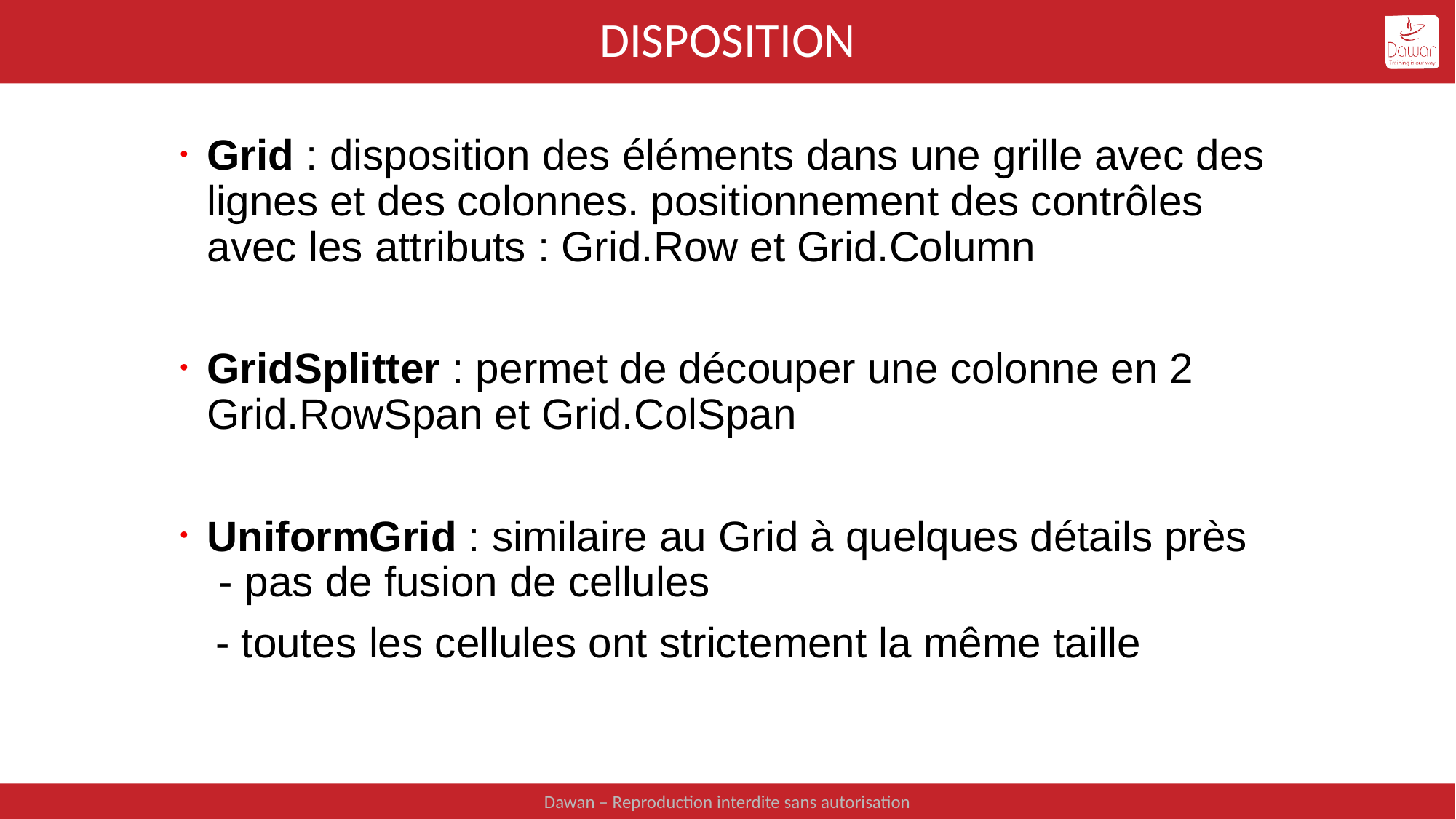

# Disposition
Grid : disposition des éléments dans une grille avec des lignes et des colonnes. positionnement des contrôles avec les attributs : Grid.Row et Grid.Column

GridSplitter : permet de découper une colonne en 2       Grid.RowSpan et Grid.ColSpan

UniformGrid : similaire au Grid à quelques détails près    - pas de fusion de cellules
   - toutes les cellules ont strictement la même taille
Dawan – Reproduction interdite sans autorisation